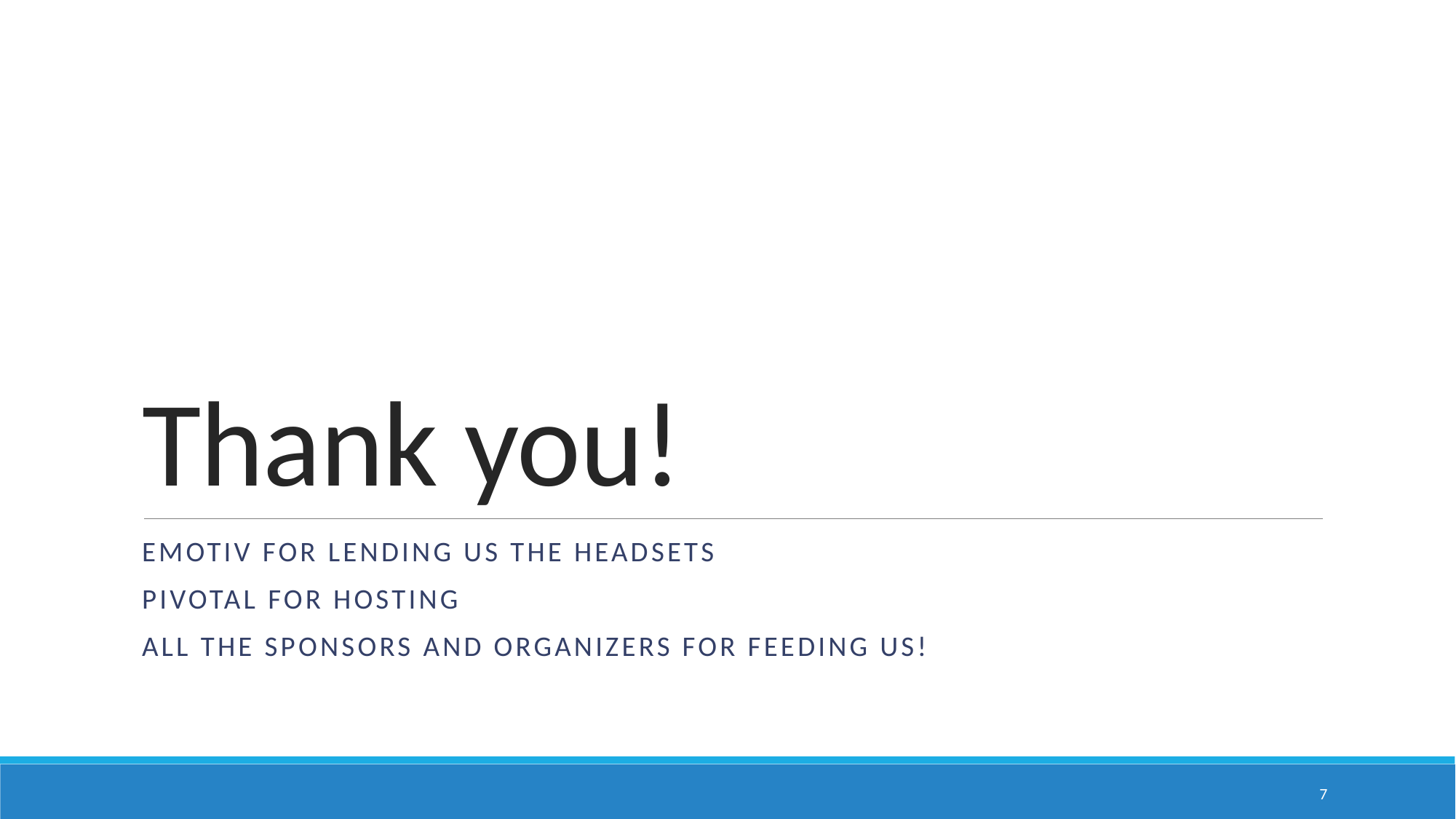

# Thank you!
EMOTIV for lending us the headsets
Pivotal for hosting
all the sponsors and organizers for feeding us!
7